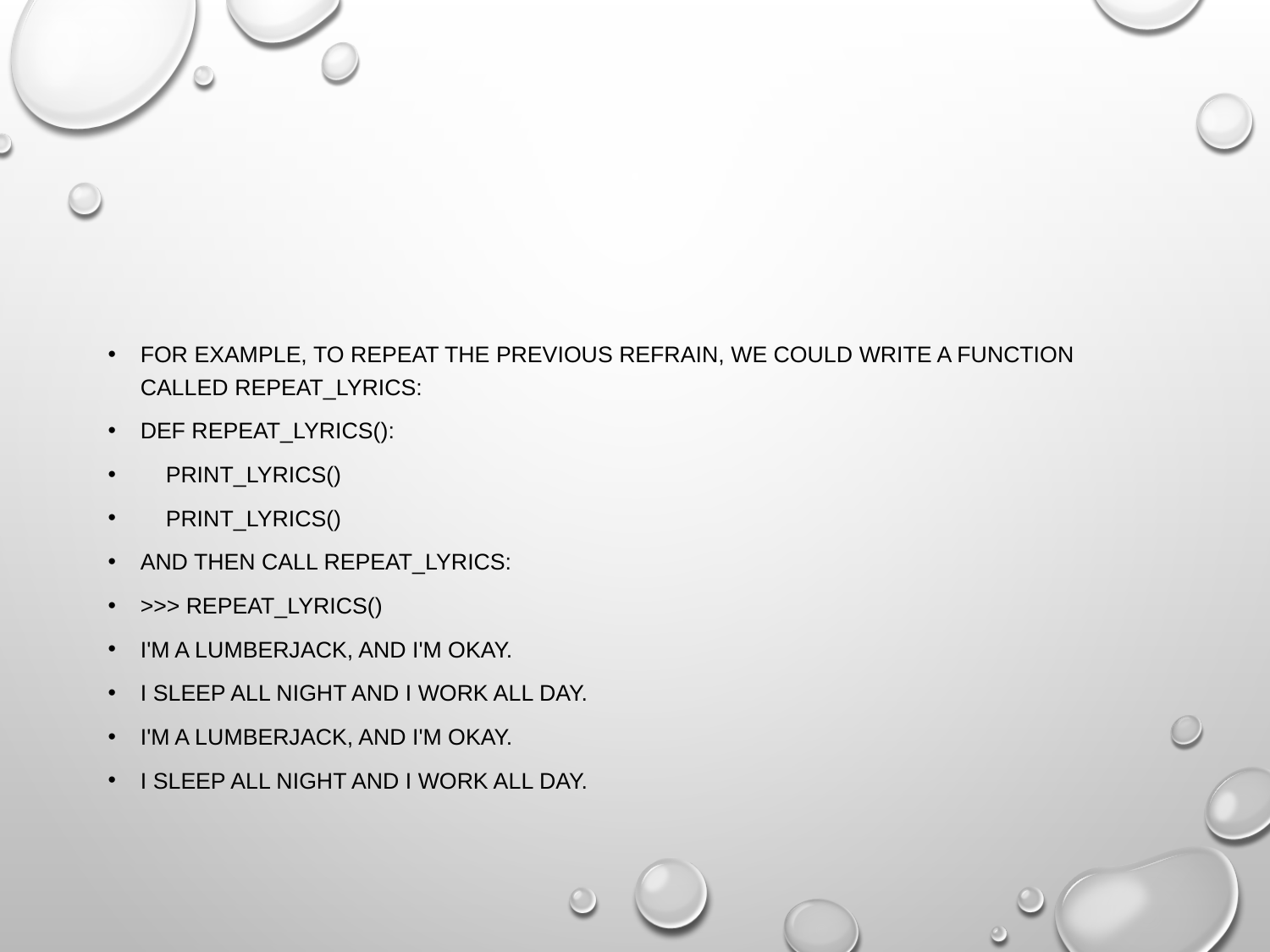

#
For example, to repeat the previous refrain, we could write a function called repeat_lyrics:
def repeat_lyrics():
    print_lyrics()
    print_lyrics()
And then call repeat_lyrics:
>>> repeat_lyrics()
I'm a lumberjack, and I'm okay.
I sleep all night and I work all day.
I'm a lumberjack, and I'm okay.
I sleep all night and I work all day.